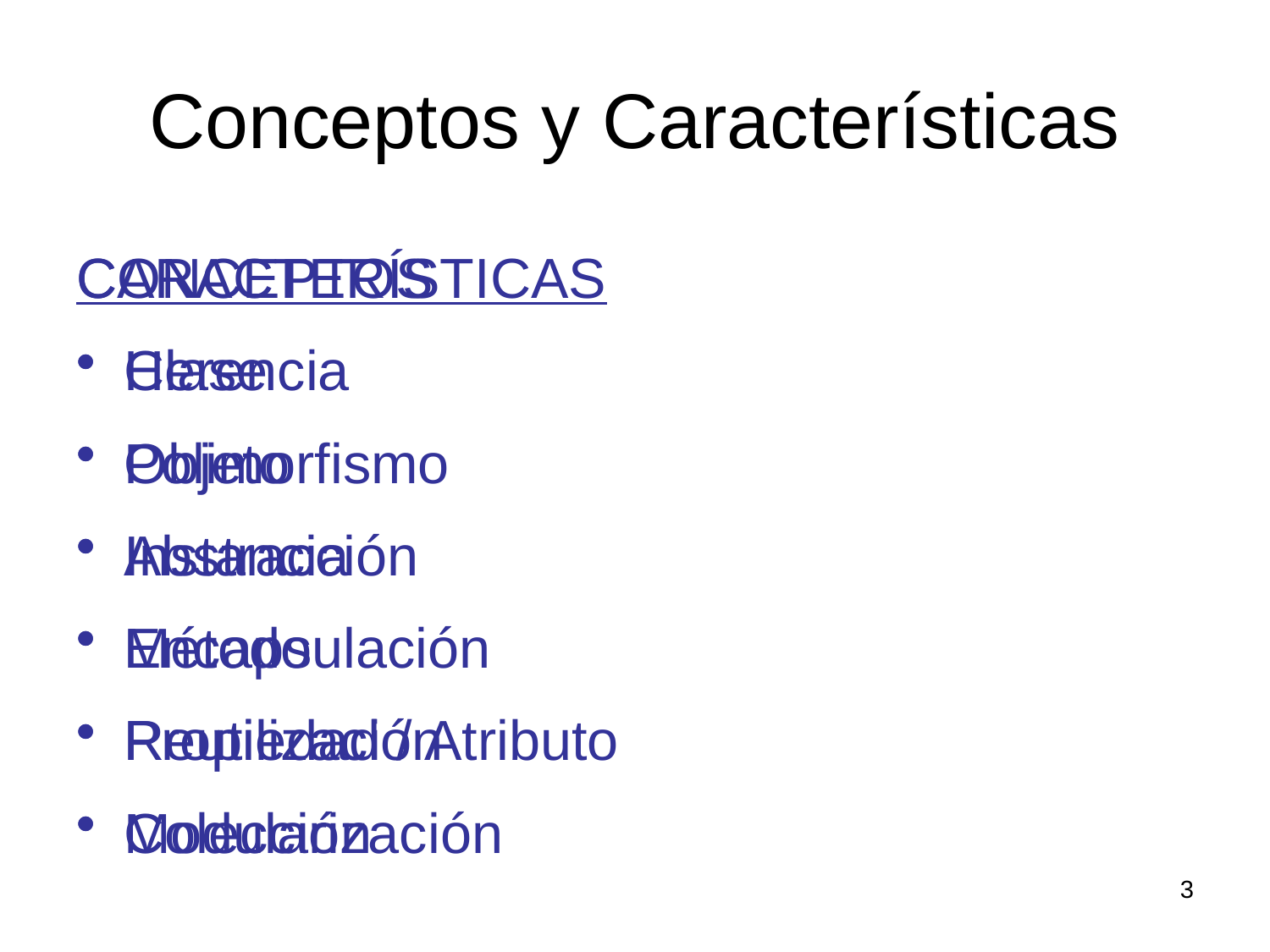

# Conceptos y Características
CONCEPTOS
Clase
Objeto
Instancia
Método
Propiedad / Atributo
Colección
CARACTERÍSTICAS
Herencia
Polimorfismo
Abstracción
Encapsulación
Reutilización
Modularización

3